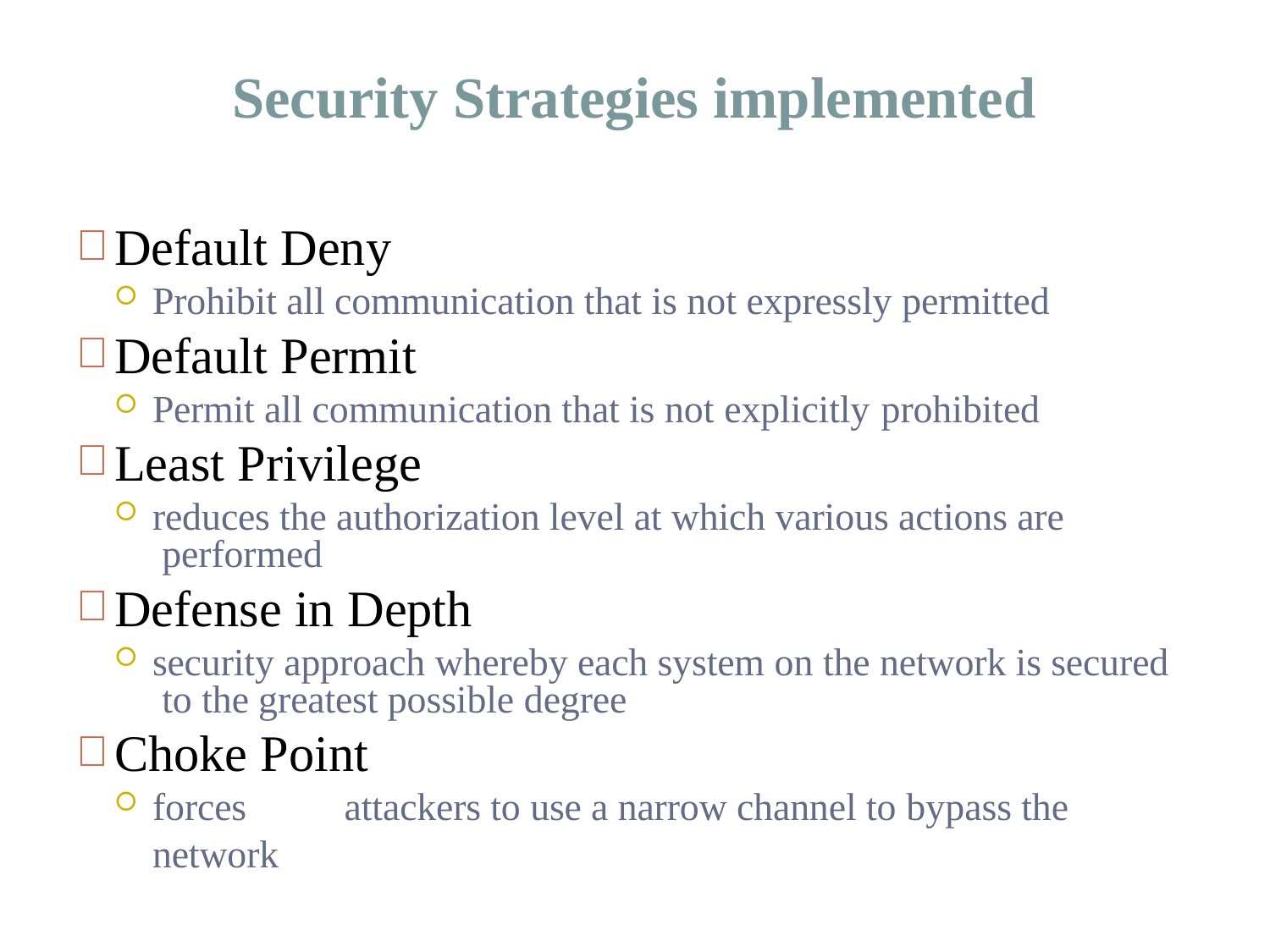

# Security Strategies implemented

Default Deny
Prohibit all communication that is not expressly permitted
Default Permit
Permit all communication that is not explicitly prohibited
Least Privilege
reduces the authorization level at which various actions are  performed
Defense in Depth
security approach whereby each system on the network is secured  to the greatest possible degree
Choke Point
forces	attackers to use a narrow channel to bypass the network